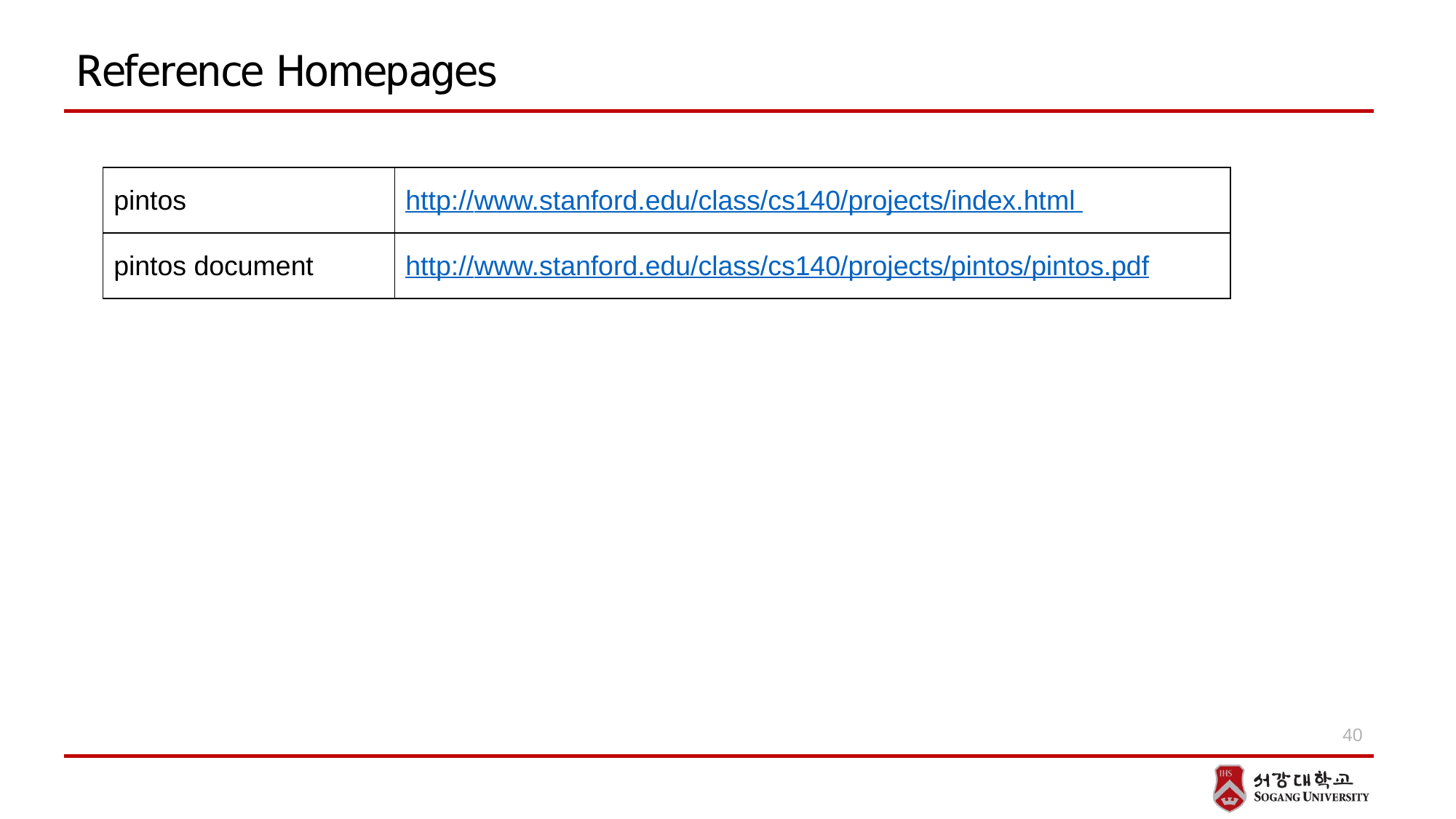

# Reference Homepages
| pintos | http://www.stanford.edu/class/cs140/projects/index.html |
| --- | --- |
| pintos document | http://www.stanford.edu/class/cs140/projects/pintos/pintos.pdf |
40